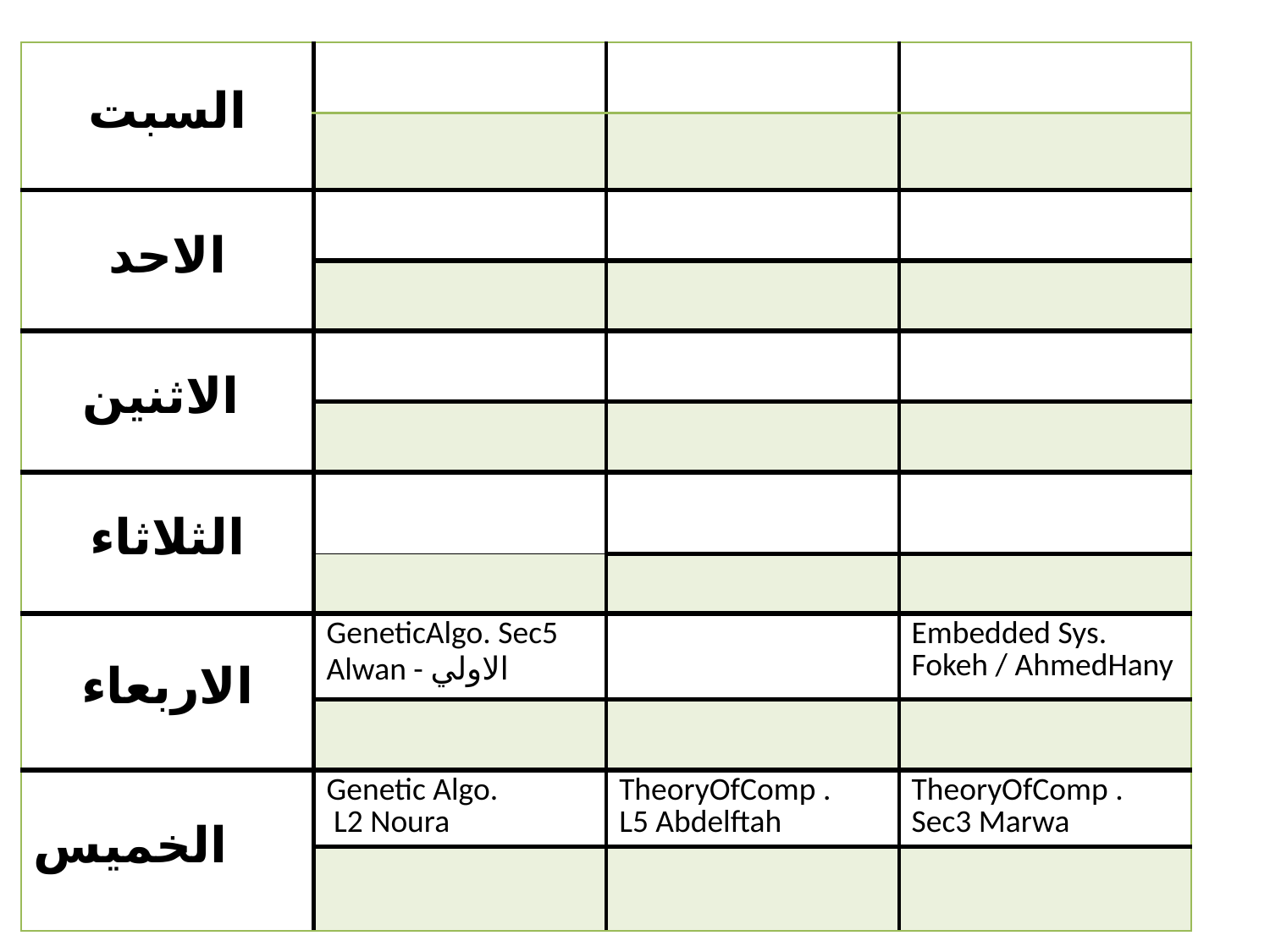

| السبت |  |  |  |
| --- | --- | --- | --- |
|  |  |  |  |
| الاحد |  |  |  |
|  |  |  |  |
| الاثنين |  |  |  |
|  |  |  |  |
| الثلاثاء |  |  |  |
|  |  |  |  |
| الاربعاء | GeneticAlgo. Sec5 Alwan - الاولي |  | Embedded Sys. Fokeh / AhmedHany |
|  |  |  |  |
| الخميس | Genetic Algo. L2 Noura | TheoryOfComp . L5 Abdelftah | TheoryOfComp . Sec3 Marwa |
|  |  |  |  |